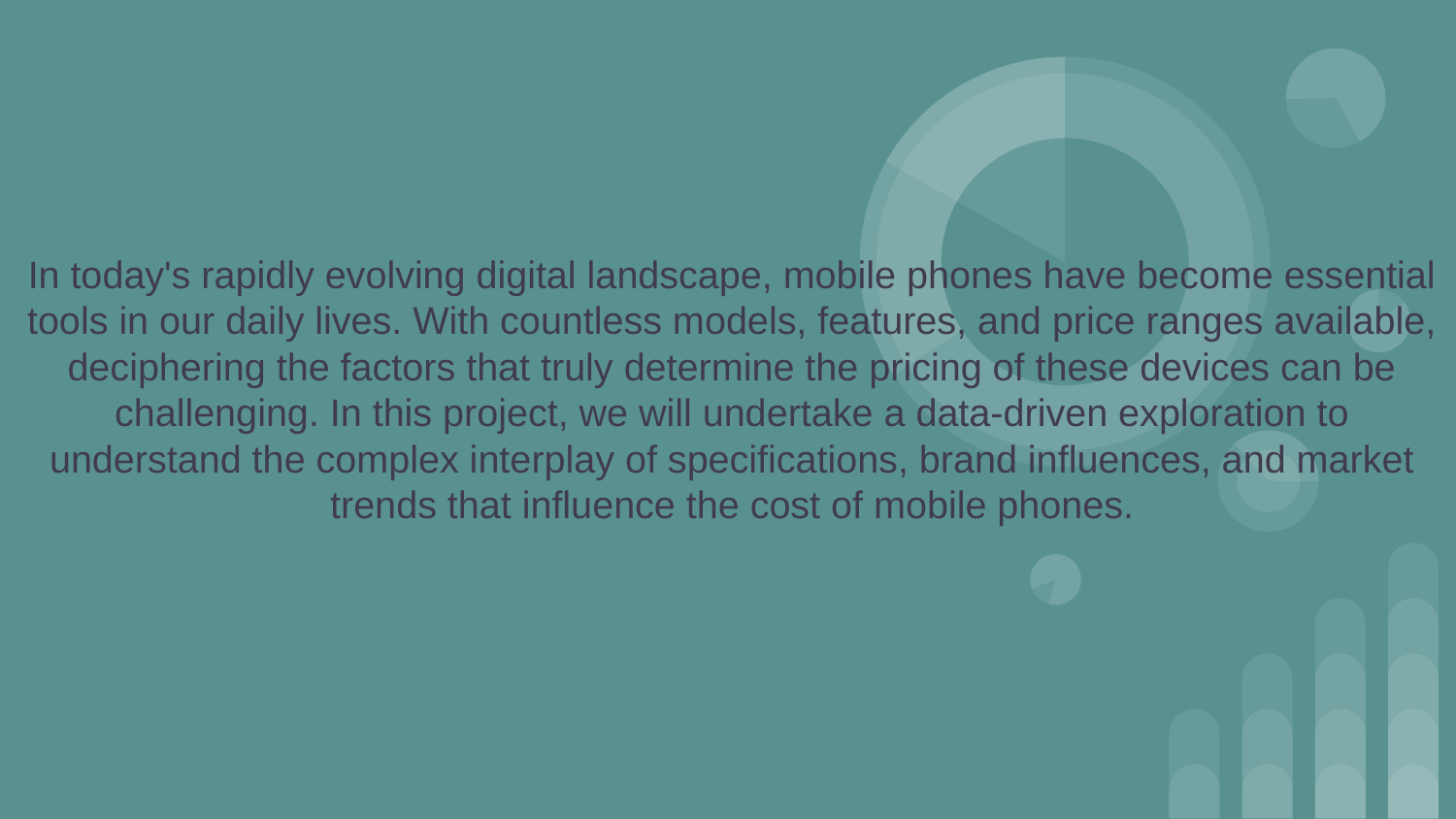

# In today's rapidly evolving digital landscape, mobile phones have become essential tools in our daily lives. With countless models, features, and price ranges available, deciphering the factors that truly determine the pricing of these devices can be challenging. In this project, we will undertake a data-driven exploration to understand the complex interplay of specifications, brand influences, and market trends that influence the cost of mobile phones.